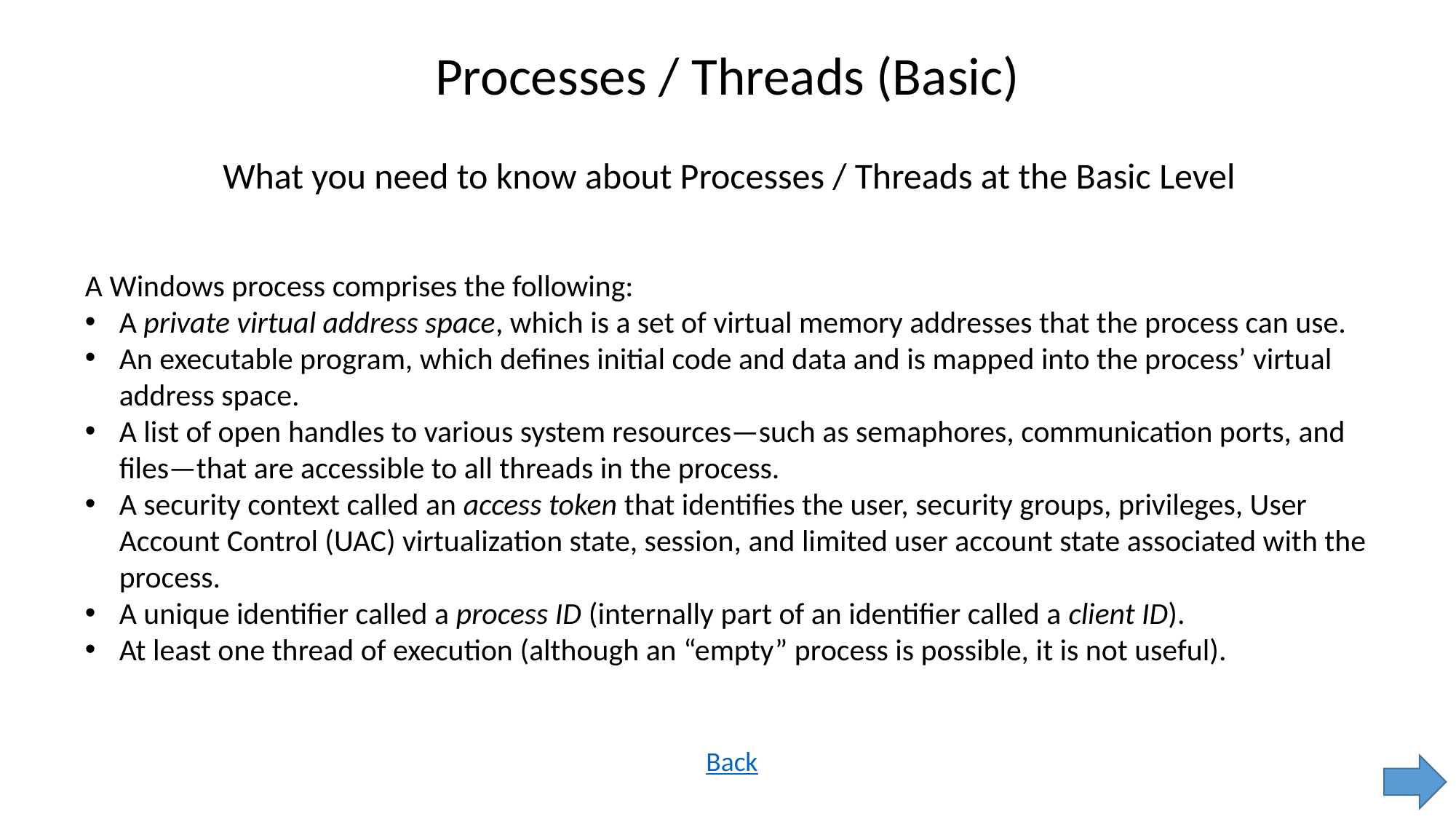

# Processes / Threads (Basic)
What you need to know about Processes / Threads at the Basic Level
A Windows process comprises the following:
A private virtual address space, which is a set of virtual memory addresses that the process can use.
An executable program, which defines initial code and data and is mapped into the process’ virtual address space.
A list of open handles to various system resources—such as semaphores, communication ports, and files—that are accessible to all threads in the process.
A security context called an access token that identifies the user, security groups, privileges, User Account Control (UAC) virtualization state, session, and limited user account state associated with the process.
A unique identifier called a process ID (internally part of an identifier called a client ID).
At least one thread of execution (although an “empty” process is possible, it is not useful).
Back